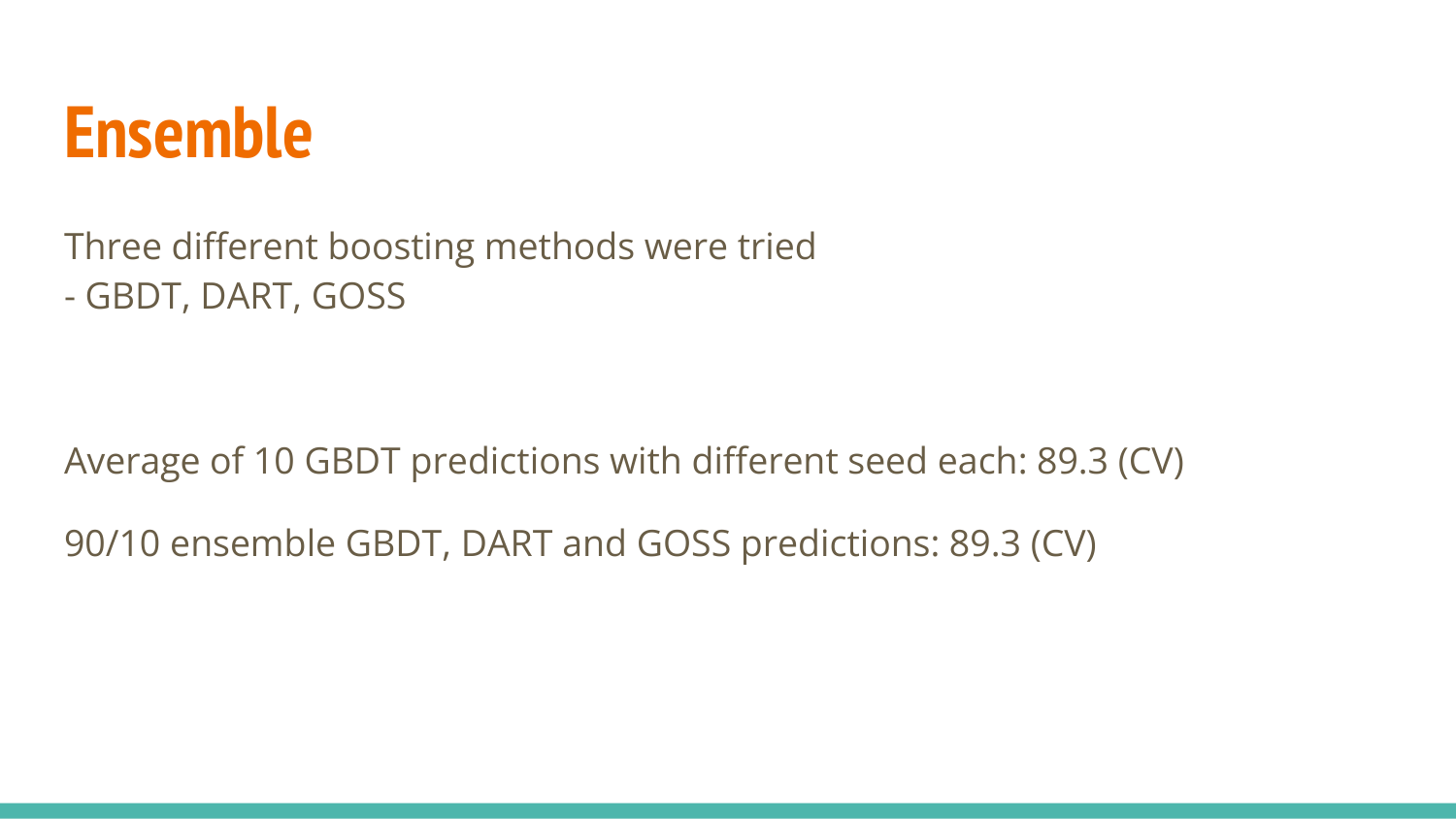

# Ensemble
Three different boosting methods were tried
- GBDT, DART, GOSS

Average of 10 GBDT predictions with different seed each: 89.3 (CV)
90/10 ensemble GBDT, DART and GOSS predictions: 89.3 (CV)